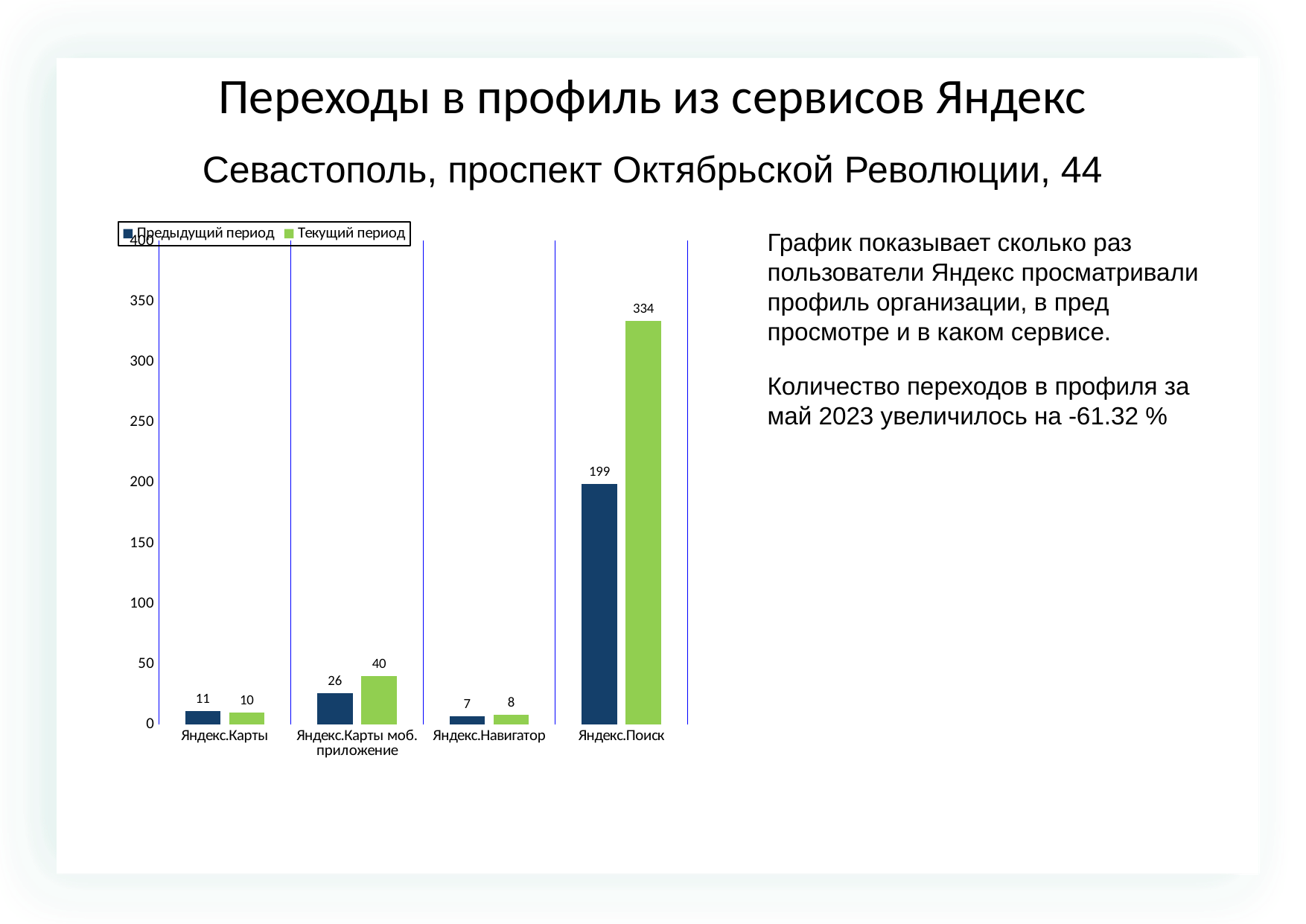

Переходы в профиль из сервисов Яндекс
Севастополь, проспект Октябрьской Революции, 44

### Chart

| Category |  |  |
|---|---|---|
| Яндекс.Карты | 11.0 | 10.0 |
| Яндекс.Карты моб. приложение | 26.0 | 40.0 |
| Яндекс.Навигатор | 7.0 | 8.0 |
| Яндекс.Поиск | 199.0 | 334.0 |
График показывает сколько раз пользователи Яндекс просматривали профиль организации, в пред просмотре и в каком сервисе.
Количество переходов в профиля за май 2023 увеличилось на -61.32 %